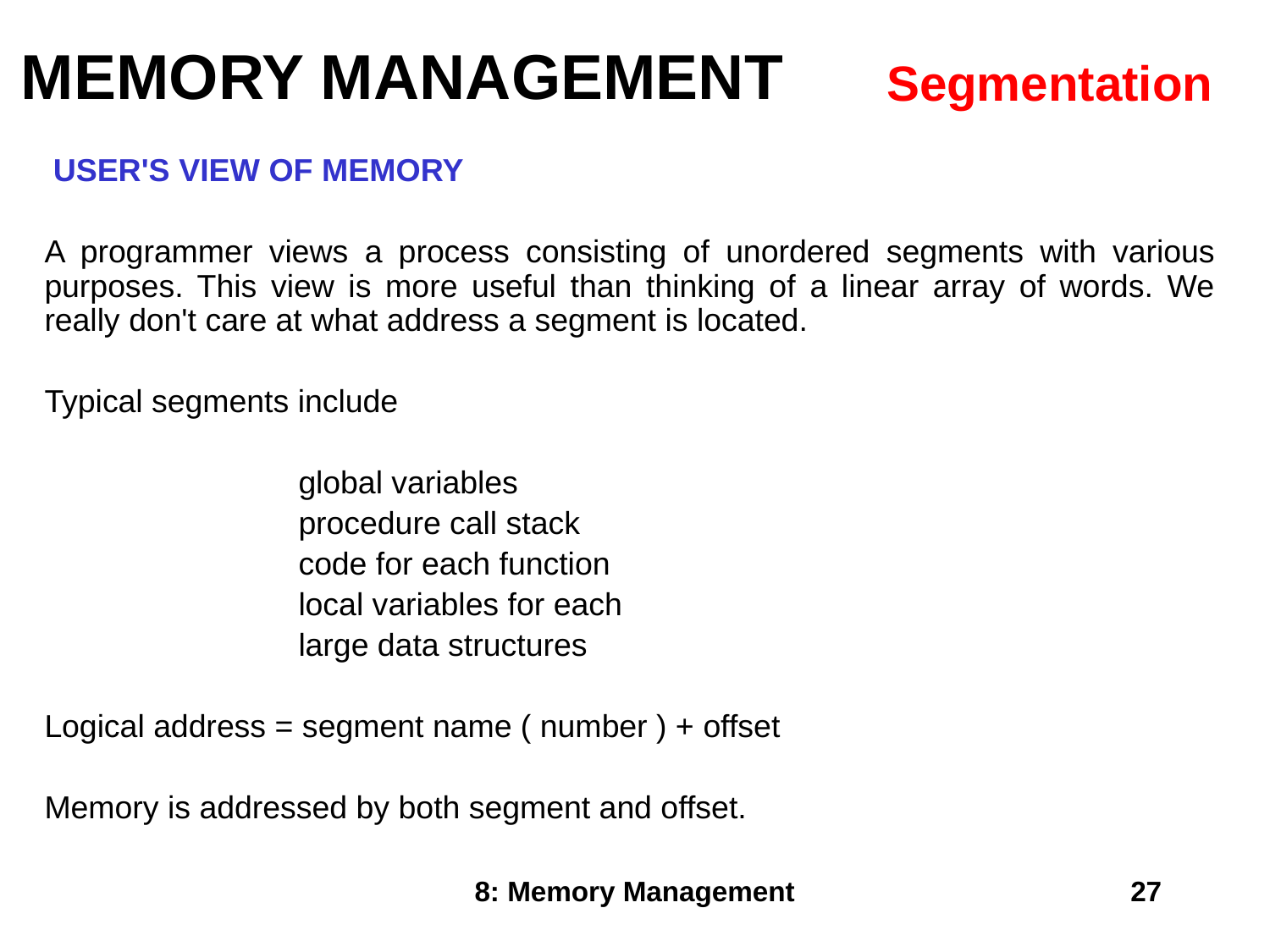

MEMORY MANAGEMENT
Segmentation
 USER'S VIEW OF MEMORY

A programmer views a process consisting of unordered segments with various purposes. This view is more useful than thinking of a linear array of words. We really don't care at what address a segment is located.

Typical segments include

 		global variables
 		procedure call stack
 		code for each function
		local variables for each
		large data structures

Logical address = segment name ( number ) + offset

Memory is addressed by both segment and offset.
8: Memory Management
27